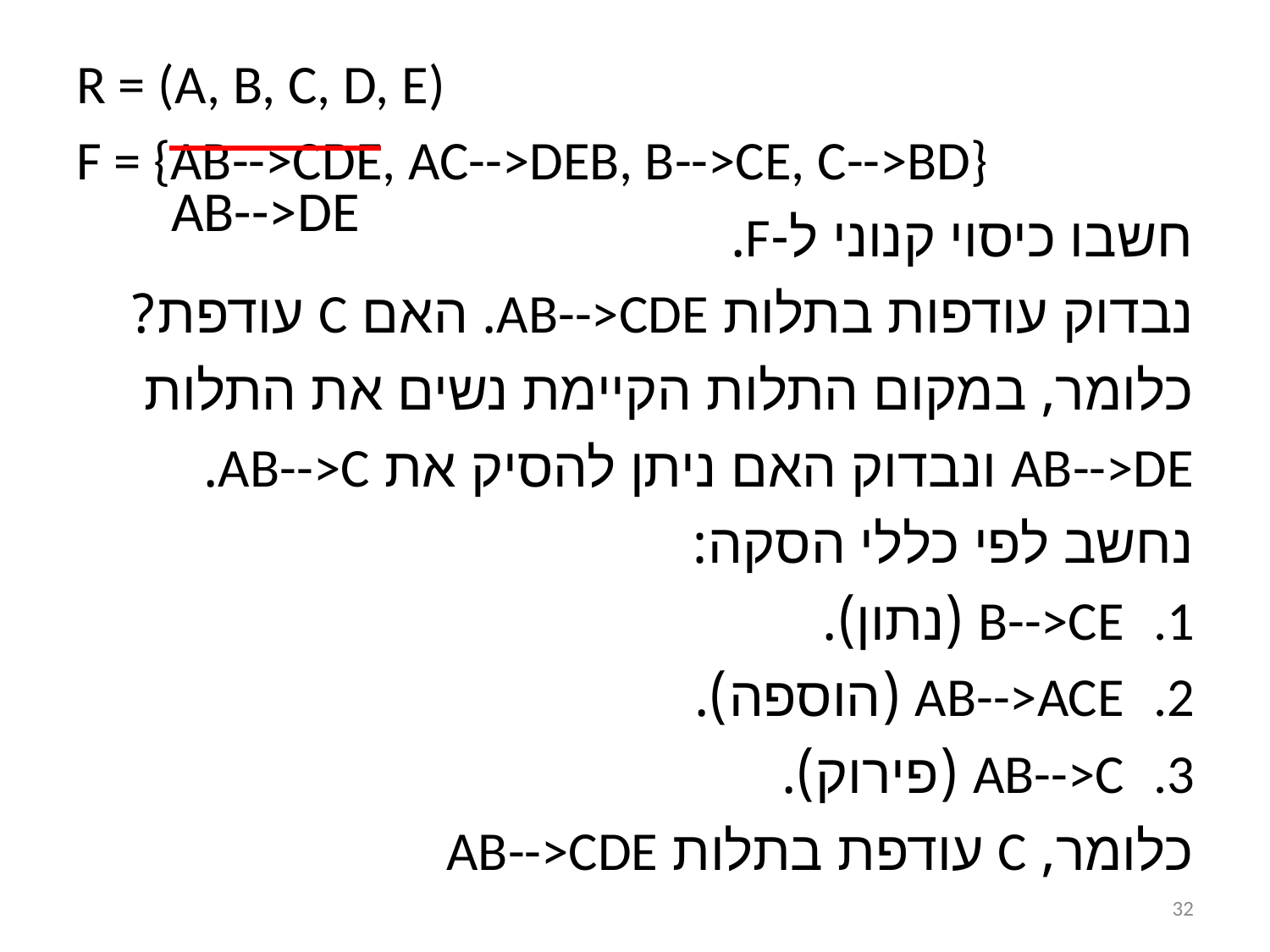

R = (A, B, C, D, E)
F = {AB-->CDE, AC-->DEB, B-->CE, C-->BD}
חשבו כיסוי קנוני ל-F.
נבדוק עודפות בתלות AB-->CDE. האם C עודפת?
כלומר, במקום התלות הקיימת נשים את התלות
AB-->DE ונבדוק האם ניתן להסיק את AB-->C.
נחשב לפי כללי הסקה:
B-->CE (נתון).
AB-->ACE (הוספה).
AB-->C (פירוק).
כלומר, C עודפת בתלות AB-->CDE
AB-->DE
32